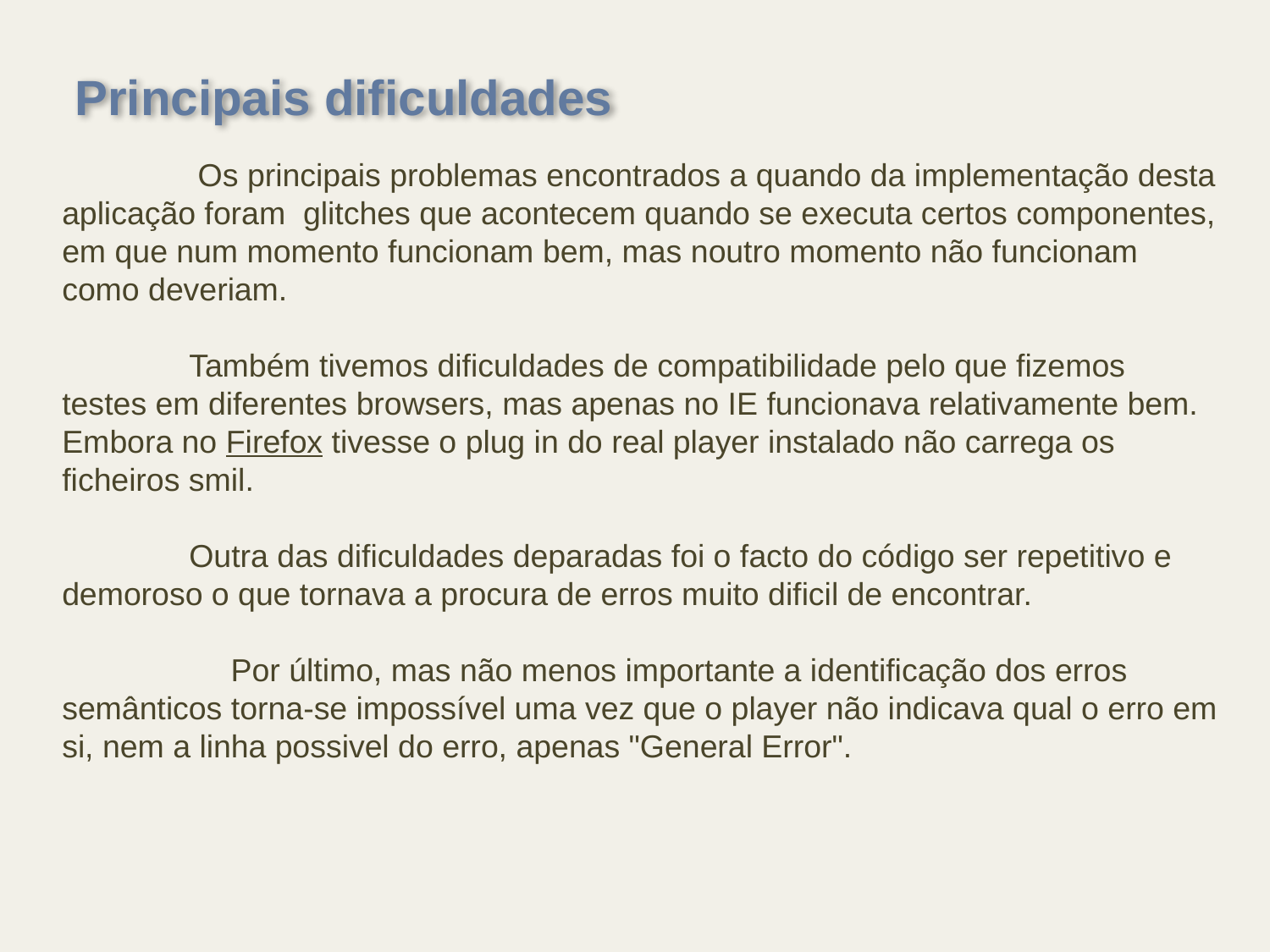

Principais dificuldades
	 Os principais problemas encontrados a quando da implementação desta aplicação foram  glitches que acontecem quando se executa certos componentes, em que num momento funcionam bem, mas noutro momento não funcionam como deveriam.

	Também tivemos dificuldades de compatibilidade pelo que fizemos testes em diferentes browsers, mas apenas no IE funcionava relativamente bem. Embora no Firefox tivesse o plug in do real player instalado não carrega os ficheiros smil.

	Outra das dificuldades deparadas foi o facto do código ser repetitivo e demoroso o que tornava a procura de erros muito dificil de encontrar.

                   Por último, mas não menos importante a identificação dos erros semânticos torna-se impossível uma vez que o player não indicava qual o erro em si, nem a linha possivel do erro, apenas "General Error".